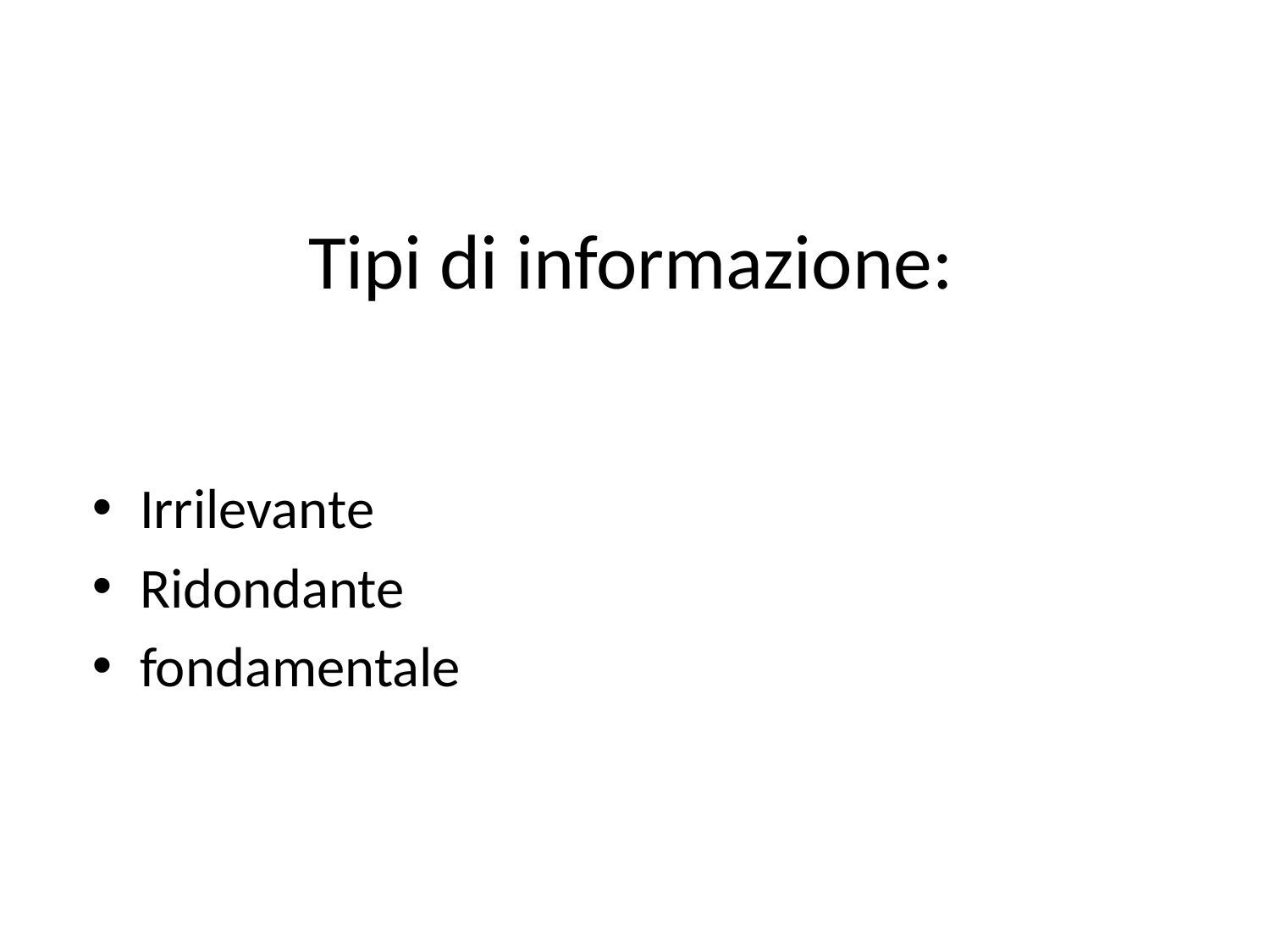

# Tipi di informazione:
Irrilevante
Ridondante
fondamentale